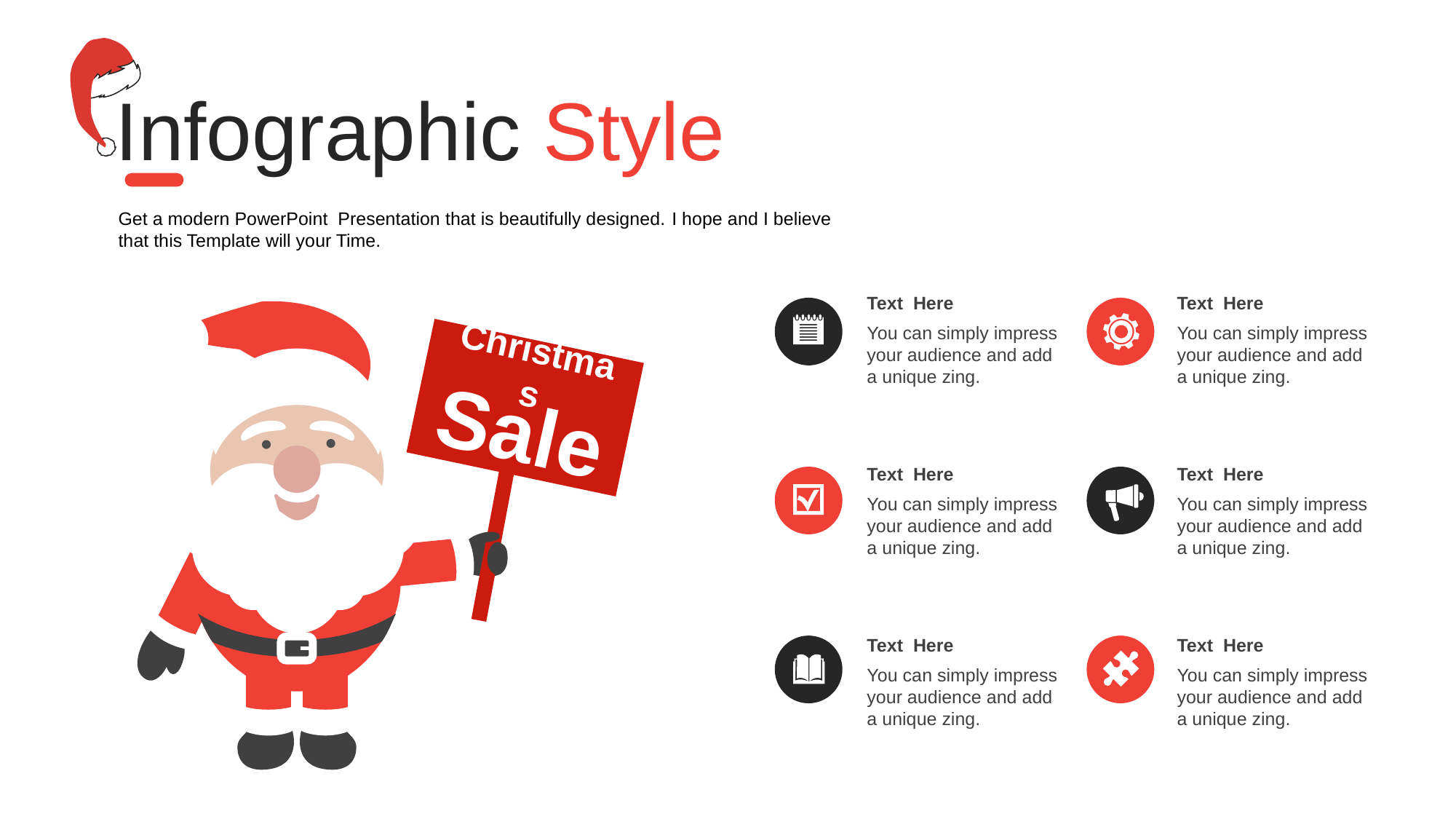

Infographic Style

Get a modern PowerPoint  Presentation that is beautifully designed. I hope and I believe that this Template will your Time.
Text  Here
You can simply impress your audience and add a unique zing.
Text  Here
You can simply impress your audience and add a unique zing.

Christmas
Sale
Text  Here
You can simply impress your audience and add a unique zing.
Text  Here
You can simply impress your audience and add a unique zing.

Text  Here
You can simply impress your audience and add a unique zing.
Text  Here
You can simply impress your audience and add a unique zing.